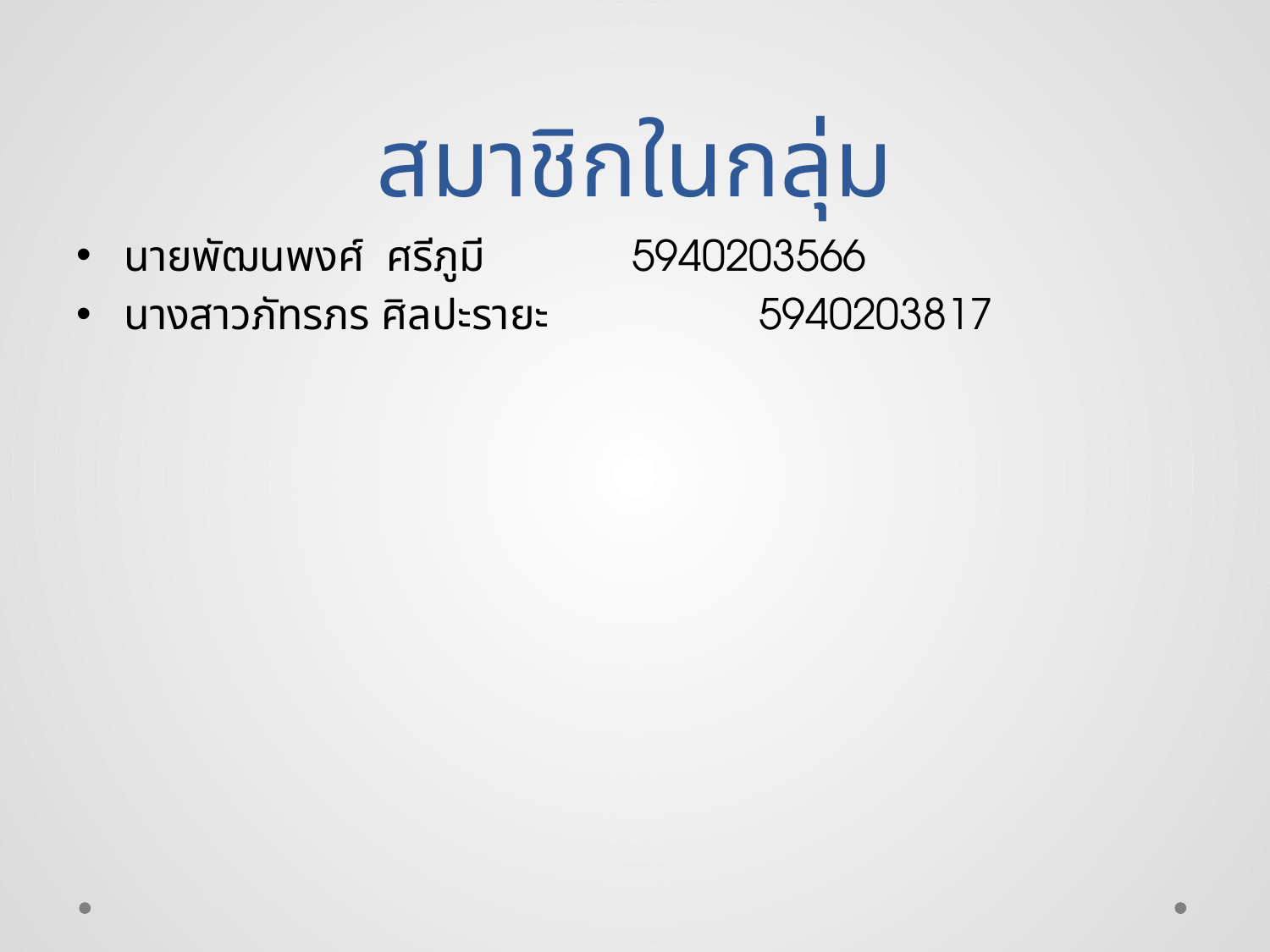

# สมาชิกในกลุ่ม
นายพัฒนพงศ์  ศรีภูมี 		5940203566
นางสาวภัทรภร ศิลปะรายะ		5940203817